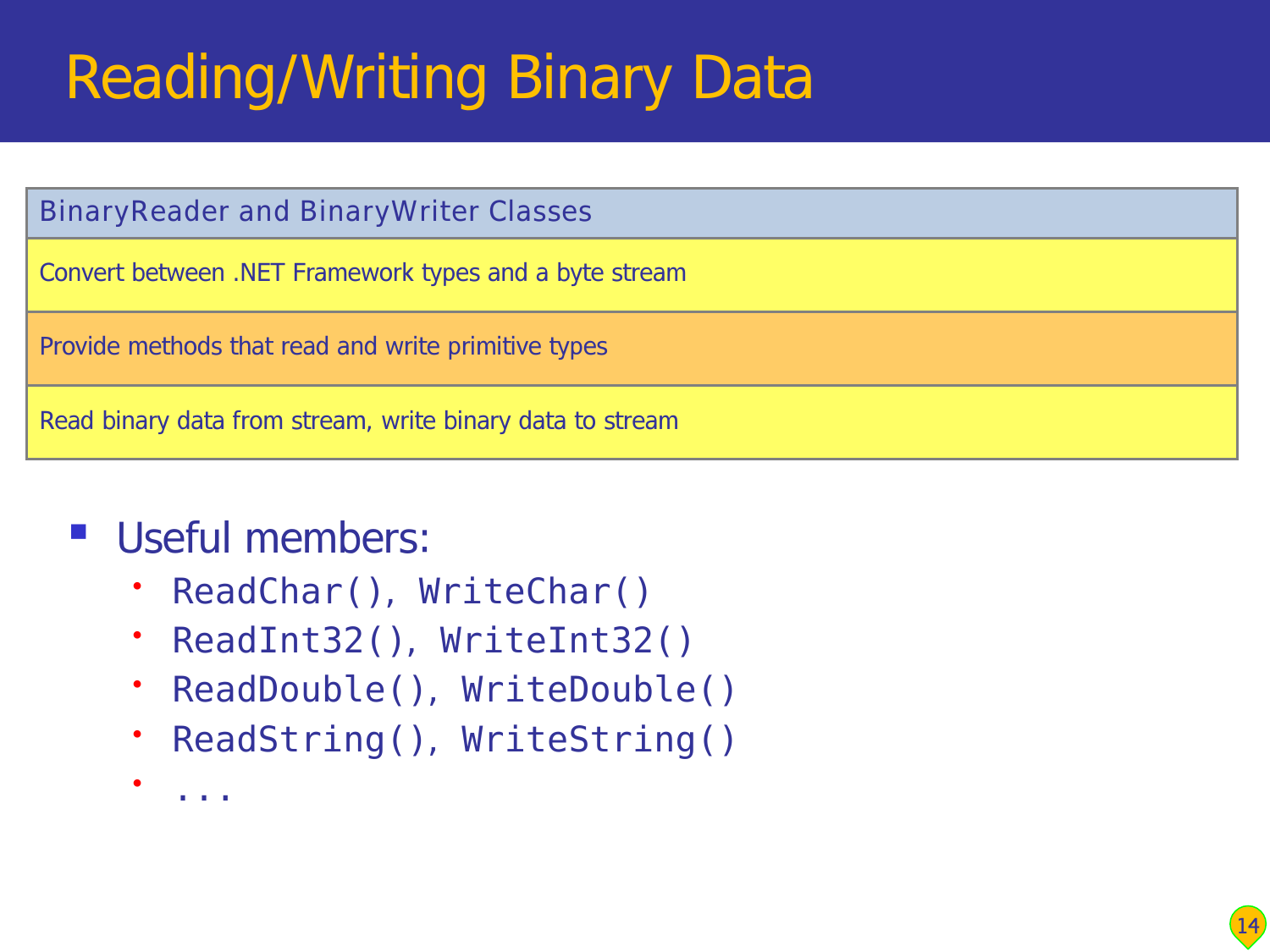

# Reading/Writing Binary Data

Useful members:
ReadChar(),  WriteChar()
ReadInt32(),  WriteInt32()
ReadDouble(),  WriteDouble()
ReadString(),  WriteString()
...
| BinaryReader and BinaryWriter Classes |
| --- |
| Convert between .NET Framework types and a byte stream |
| Provide methods that read and write primitive types |
| Read binary data from stream, write binary data to stream |
14